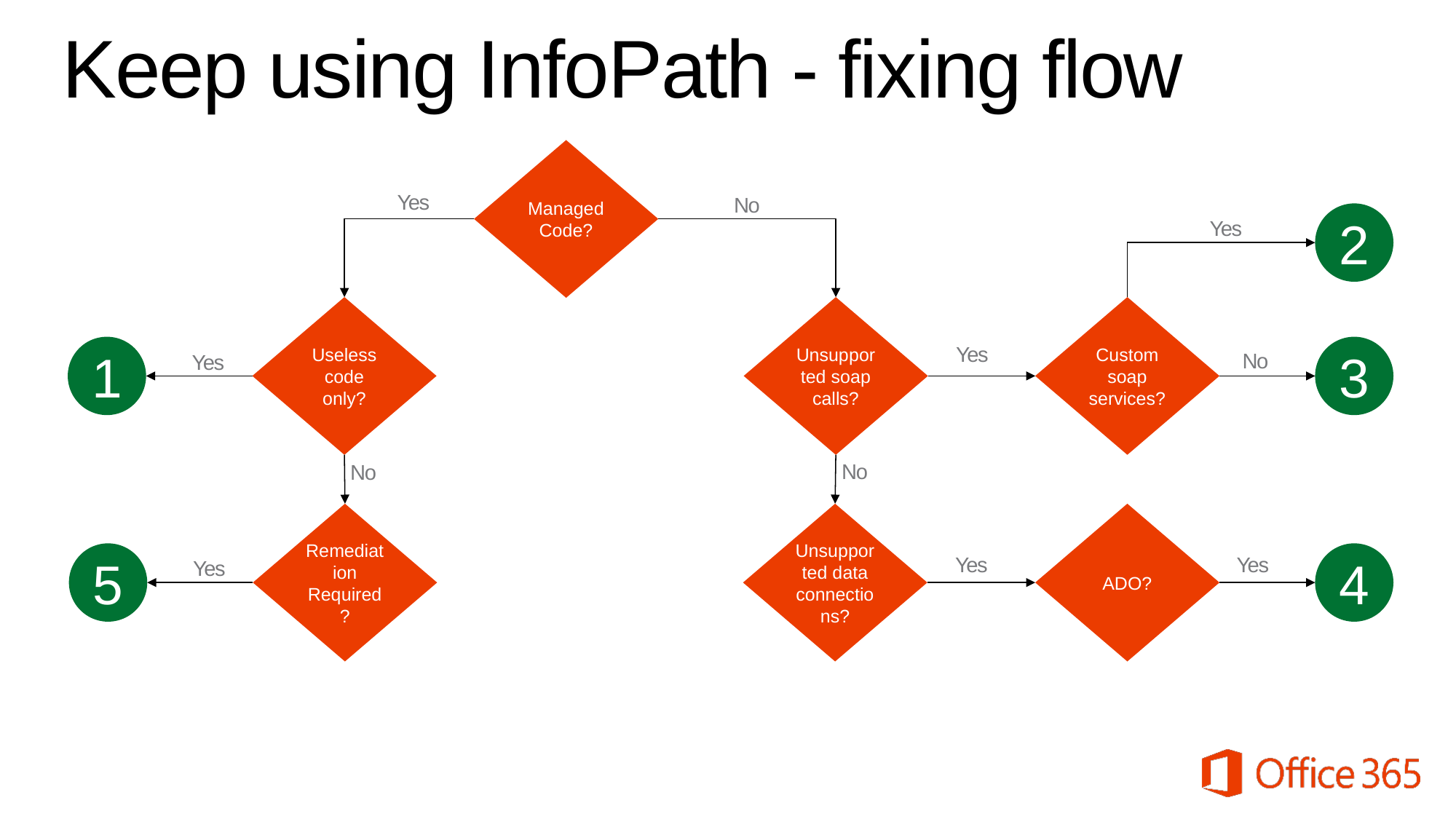

# Keep using InfoPath - fixing flow
Managed Code?
Yes
No

2
Yes
Useless code only?
Unsupported soap calls?
Custom soap services?
1
3
Yes
No
Yes
No
No
Remediation Required?
Unsupported data connections?
ADO?
4
5
Yes
Yes
Yes